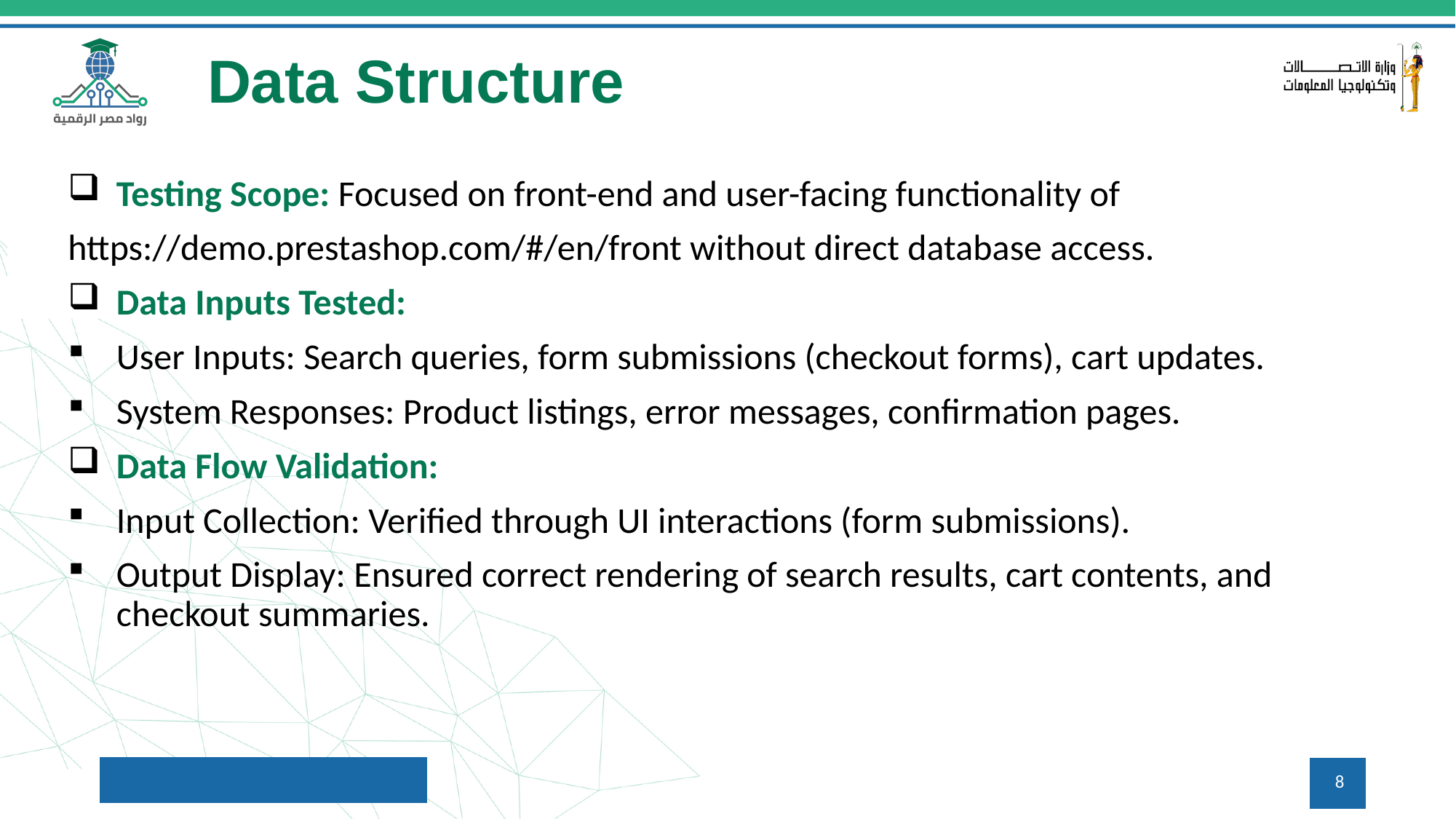

# Data Structure
Testing Scope: Focused on front-end and user-facing functionality of
https://demo.prestashop.com/#/en/front without direct database access.
Data Inputs Tested:
User Inputs: Search queries, form submissions (checkout forms), cart updates.
System Responses: Product listings, error messages, confirmation pages.
Data Flow Validation:
Input Collection: Verified through UI interactions (form submissions).
Output Display: Ensured correct rendering of search results, cart contents, and checkout summaries.

8